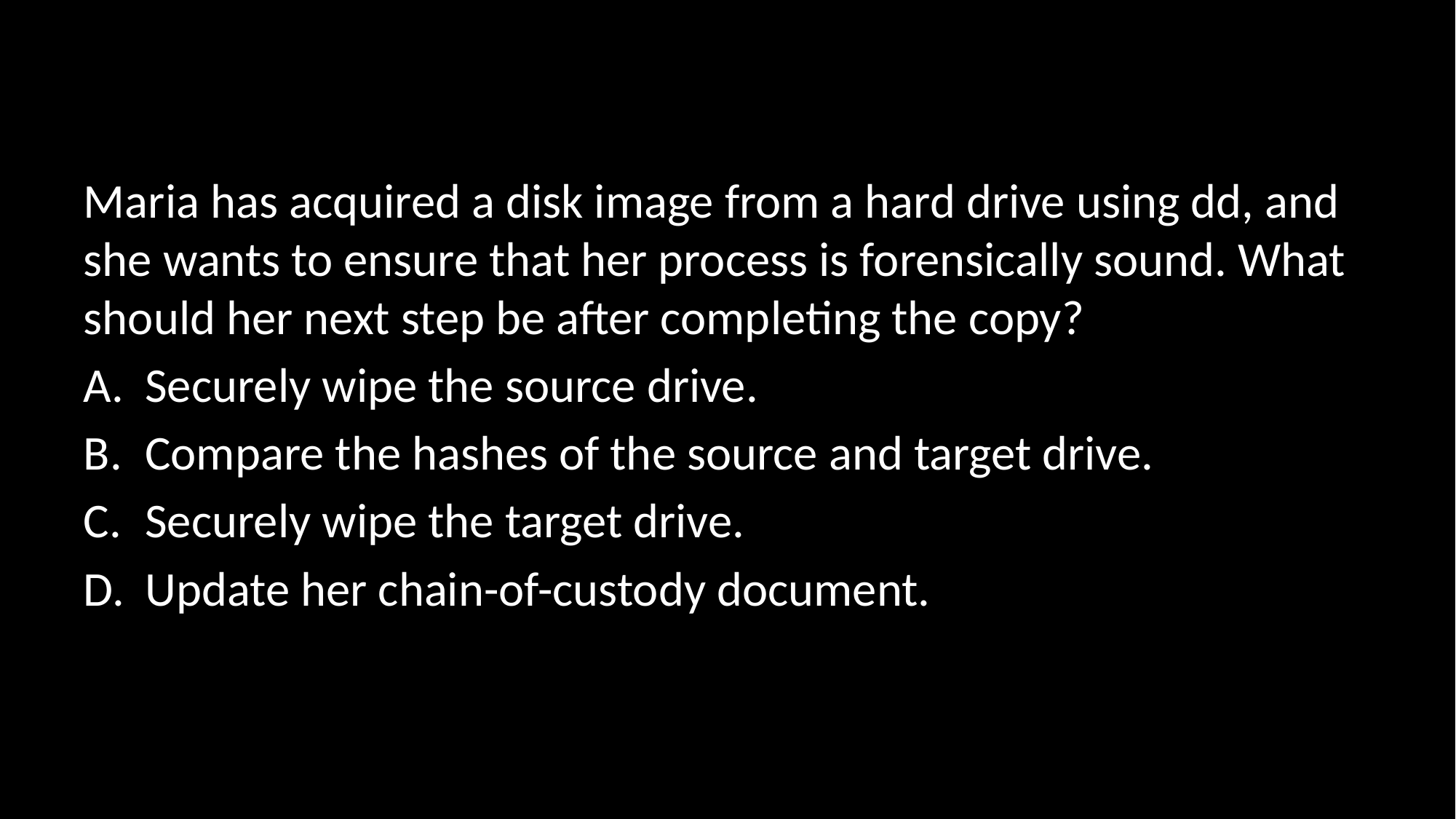

#
Maria has acquired a disk image from a hard drive using dd, and she wants to ensure that her process is forensically sound. What should her next step be after completing the copy?
Securely wipe the source drive.
Compare the hashes of the source and target drive.
Securely wipe the target drive.
Update her chain-of-custody document.